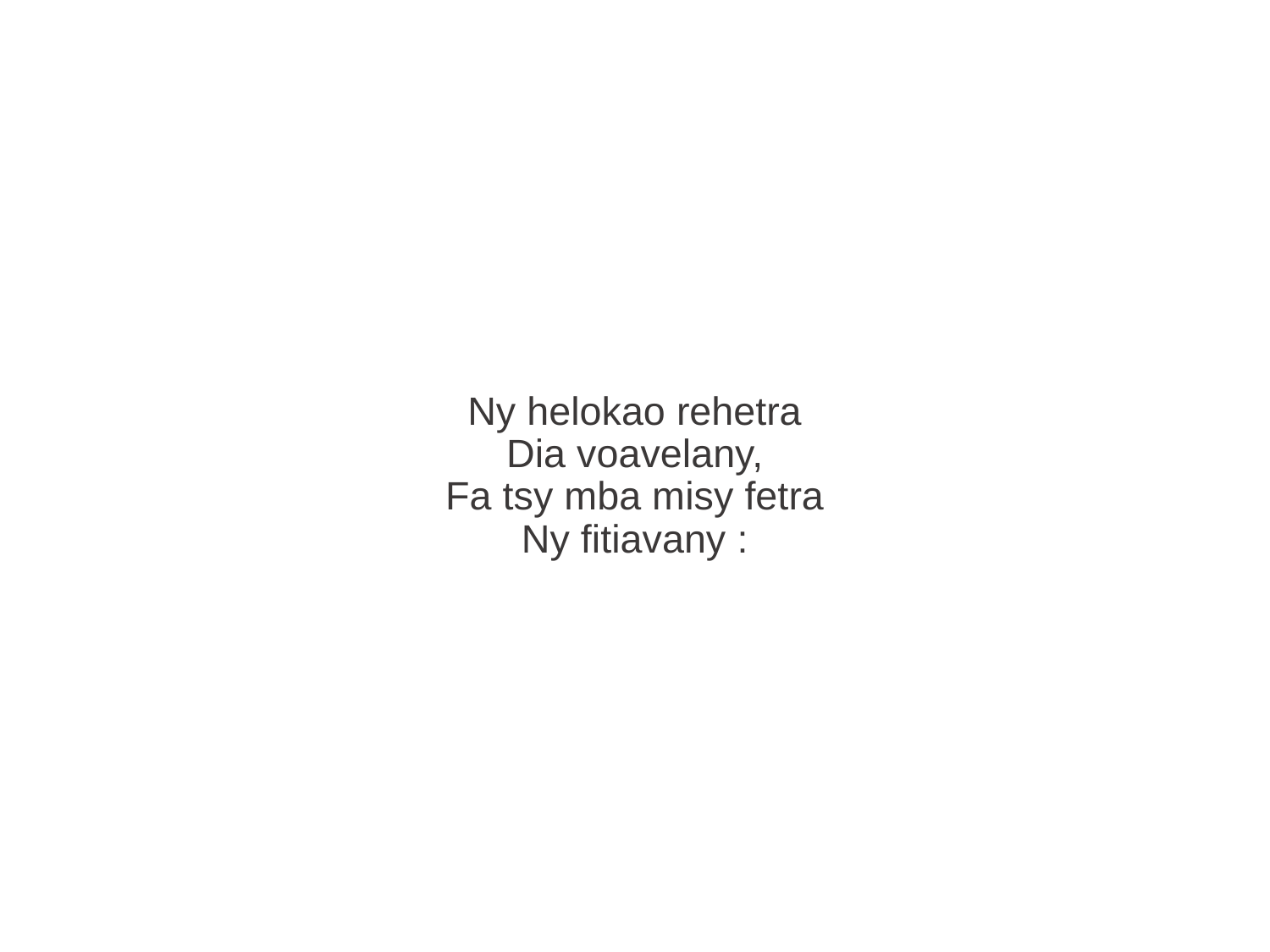

Ny helokao rehetra
Dia voavelany,
Fa tsy mba misy fetra
Ny fitiavany :